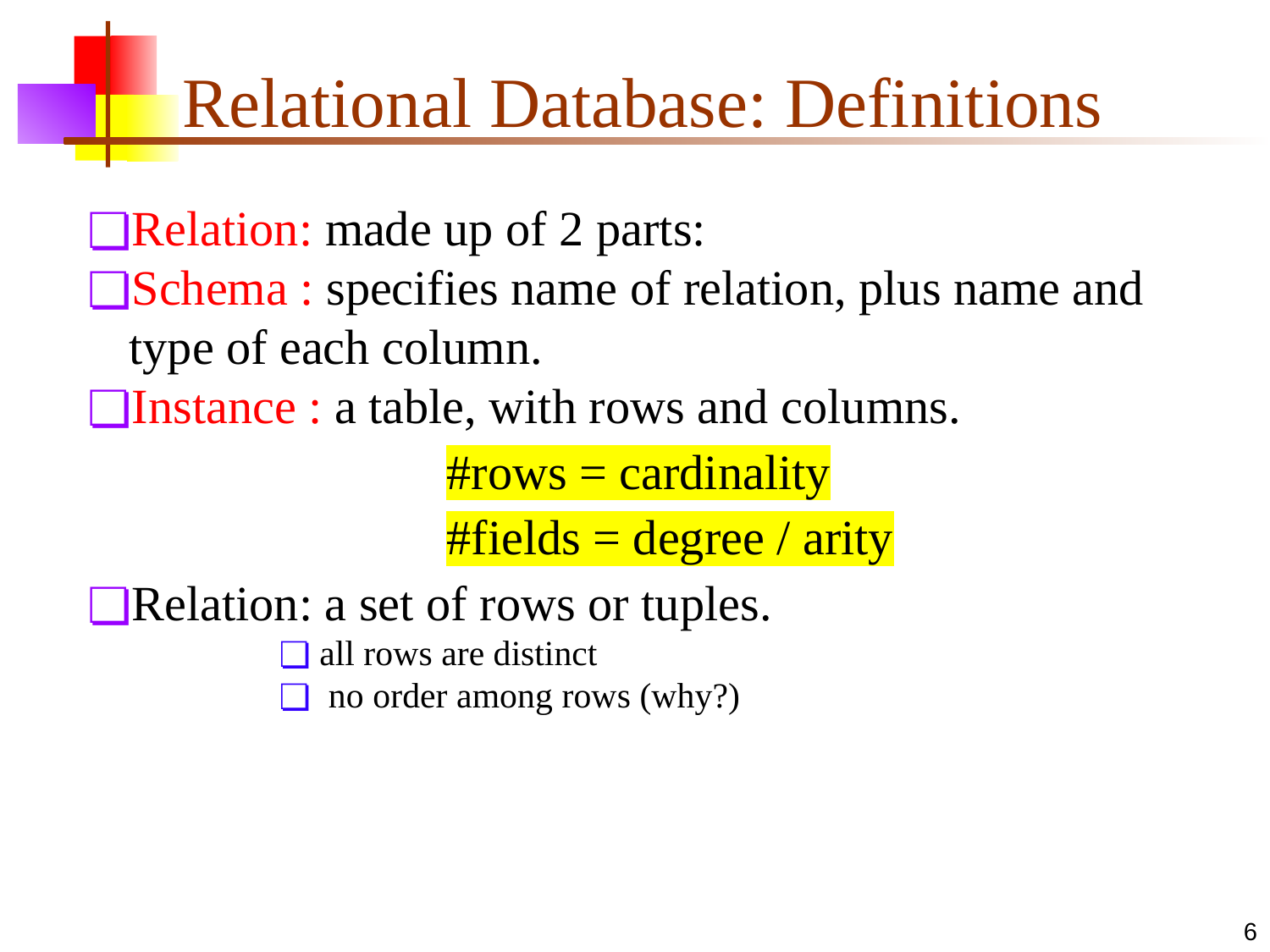

# Relational Database: Definitions
Relation: made up of 2 parts:
Schema : specifies name of relation, plus name and type of each column.
Instance : a table, with rows and columns.
#rows = cardinality
#fields = degree / arity
Relation: a set of rows or tuples.
all rows are distinct
 no order among rows (why?)

6